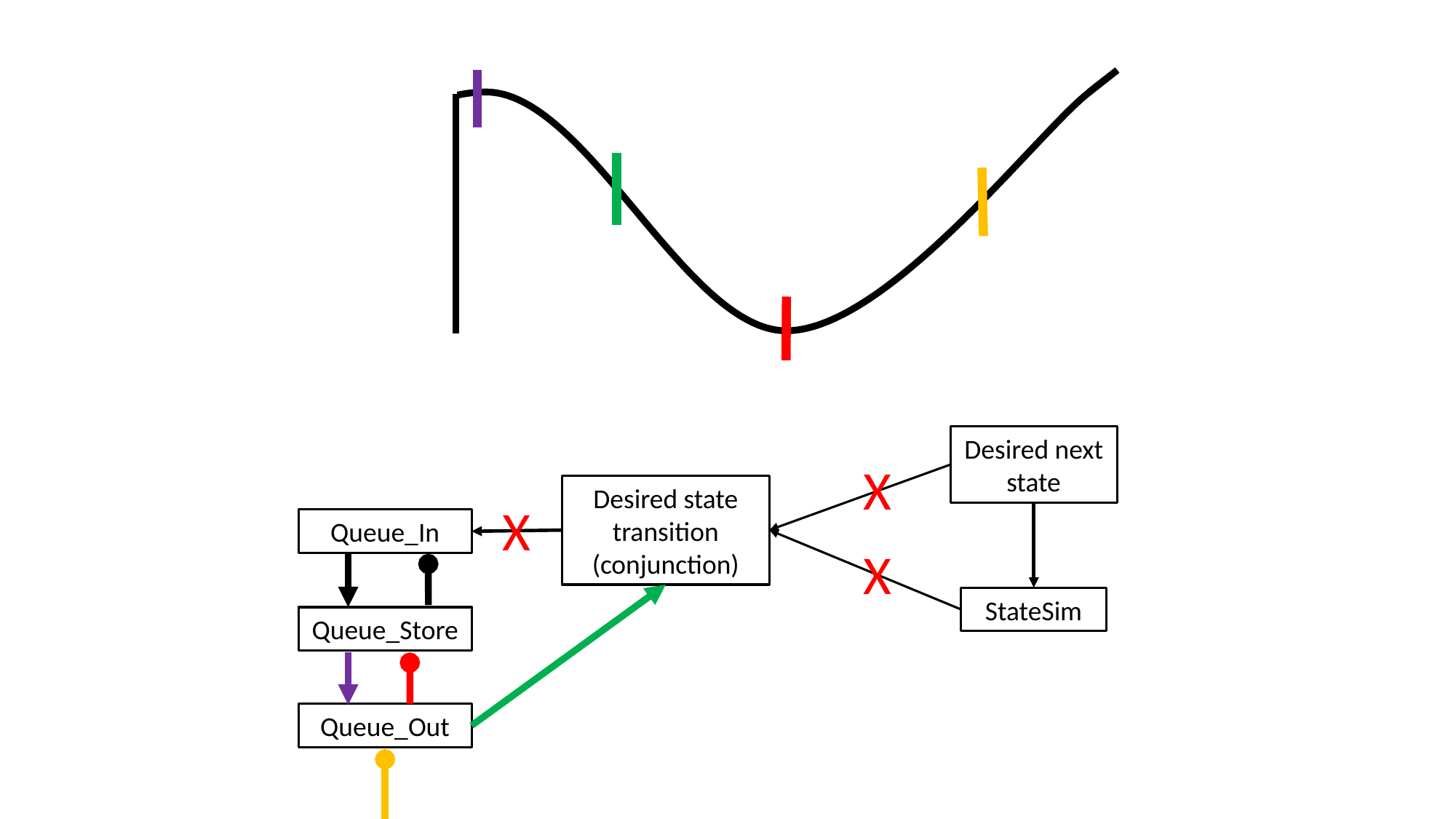

Desired next state
X
Desired state transition (conjunction)
X
Queue_In
X
StateSim
Queue_Store
Queue_Out